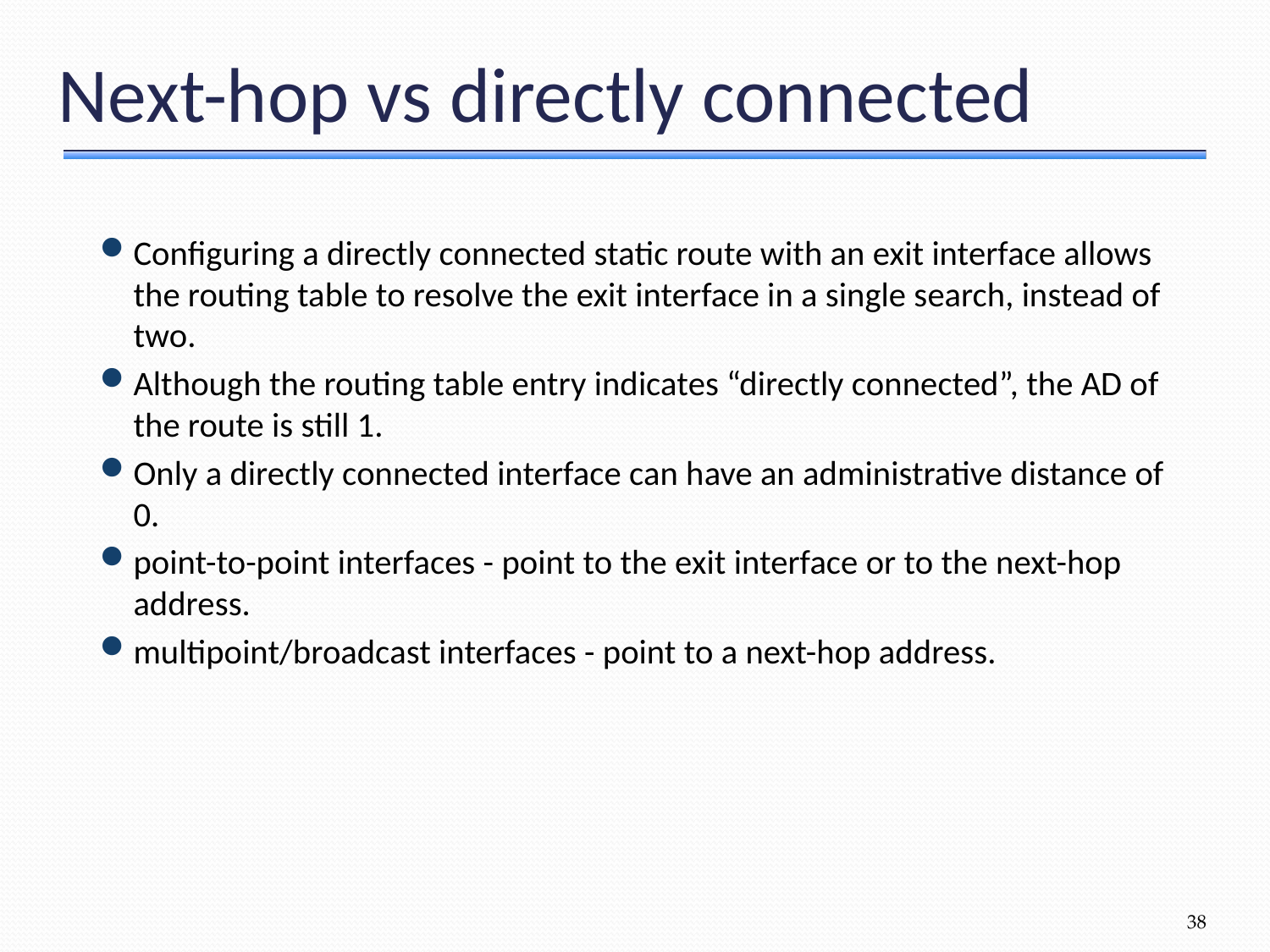

# Next-hop vs directly connected
Configuring a directly connected static route with an exit interface allows the routing table to resolve the exit interface in a single search, instead of two.
Although the routing table entry indicates “directly connected”, the AD of the route is still 1.
Only a directly connected interface can have an administrative distance of 0.
point-to-point interfaces - point to the exit interface or to the next-hop address.
multipoint/broadcast interfaces - point to a next-hop address.
38